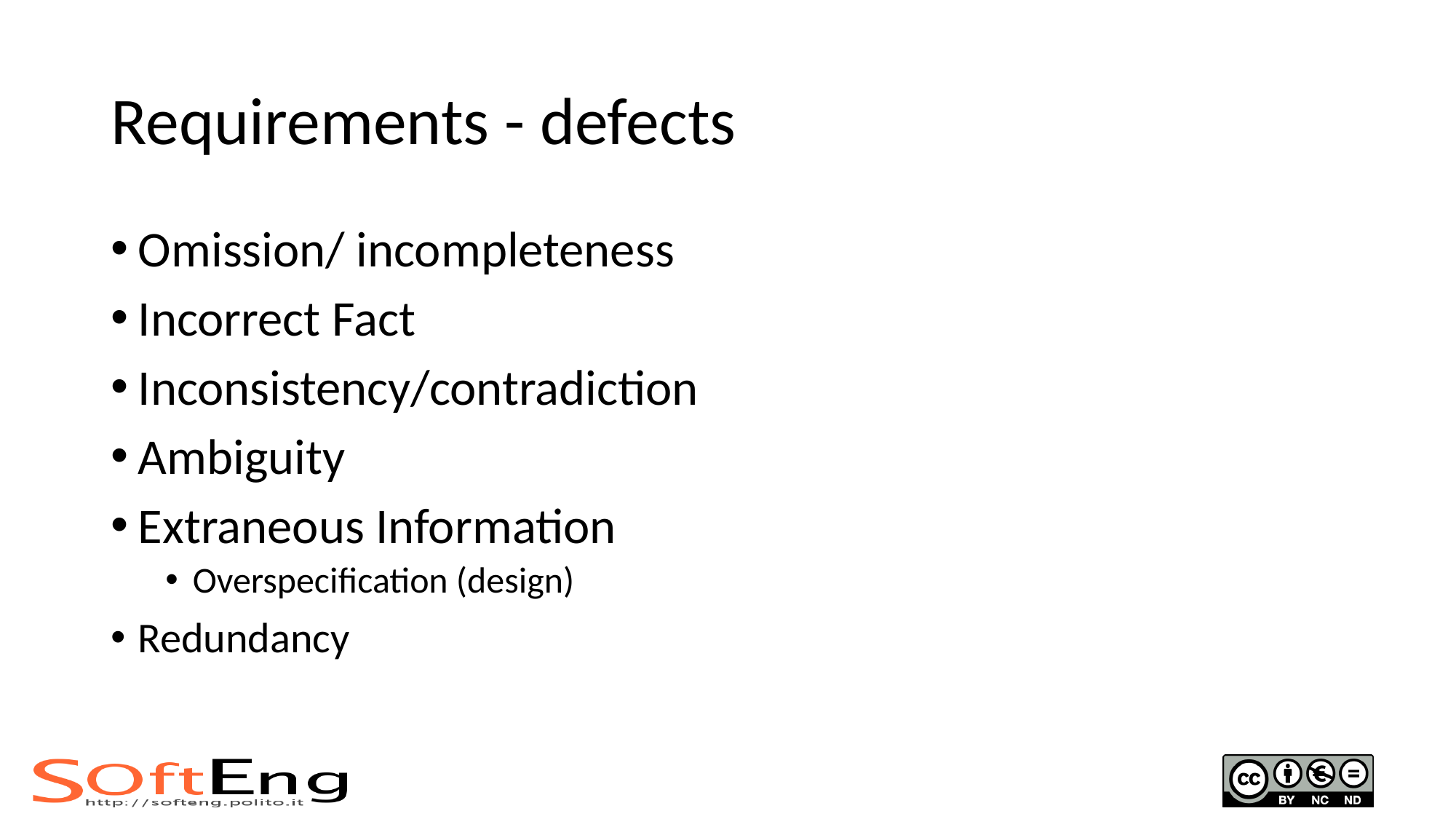

# Requirements - defects
Omission/ incompleteness
Incorrect Fact
Inconsistency/contradiction
Ambiguity
Extraneous Information
Overspecification (design)
Redundancy